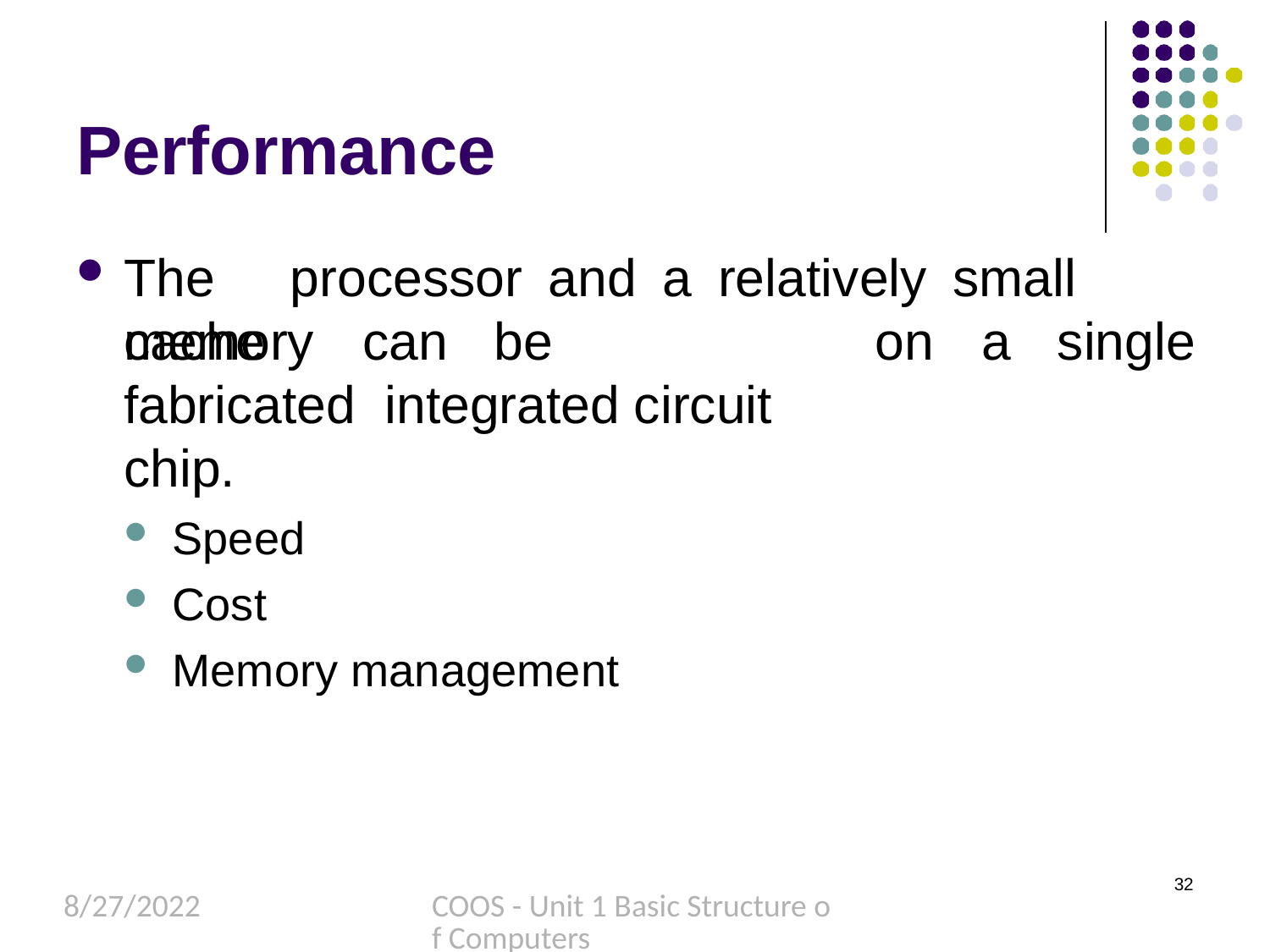

# Performance
The	processor	and	a	relatively	small	cache
memory	can	be	fabricated  integrated circuit chip.
Speed
Cost
Memory management
on	a	single
32
8/27/2022
COOS - Unit 1 Basic Structure of Computers